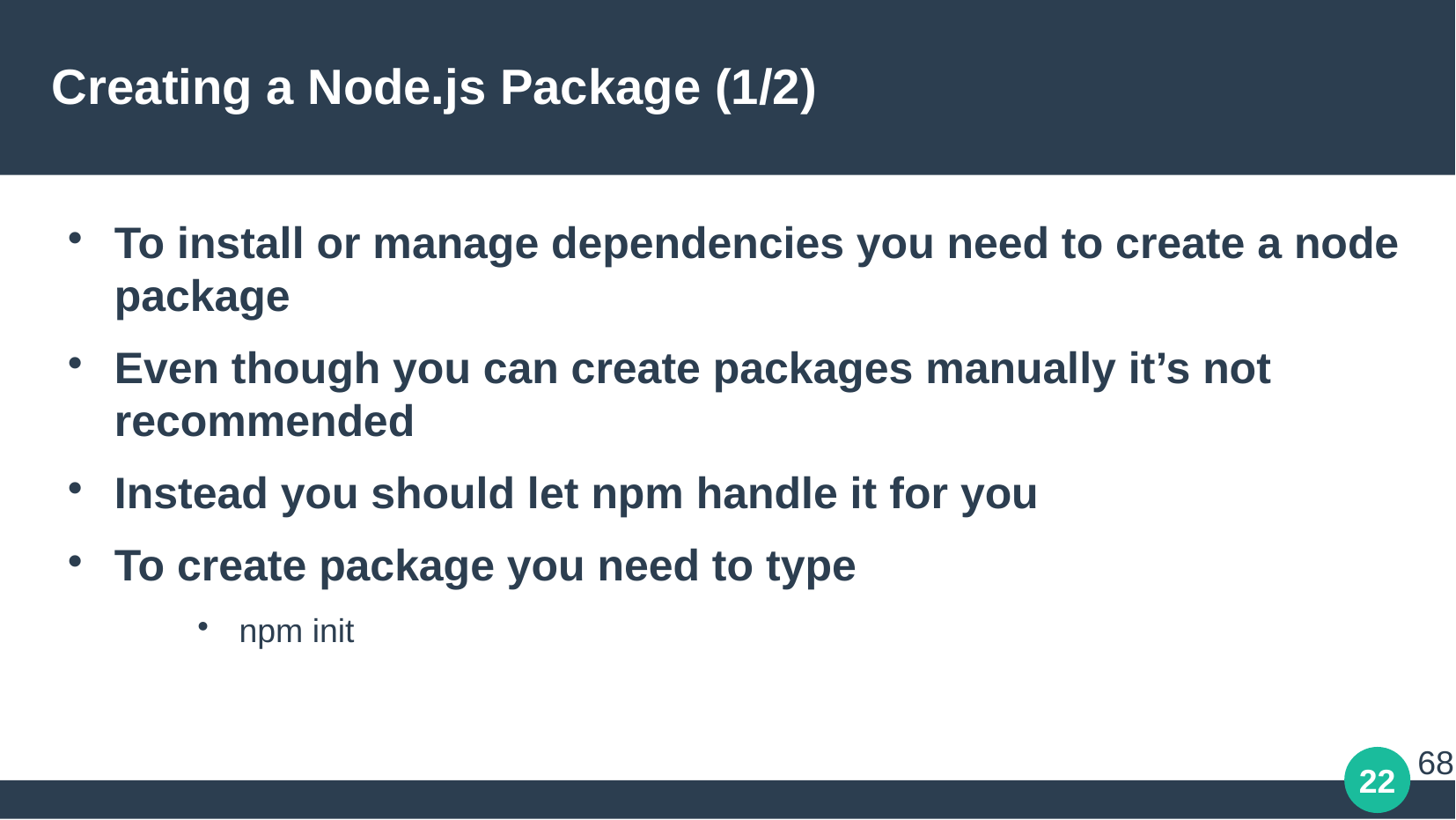

# Creating a Node.js Package (1/2)
To install or manage dependencies you need to create a node package
Even though you can create packages manually it’s not recommended
Instead you should let npm handle it for you
To create package you need to type
npm init
68